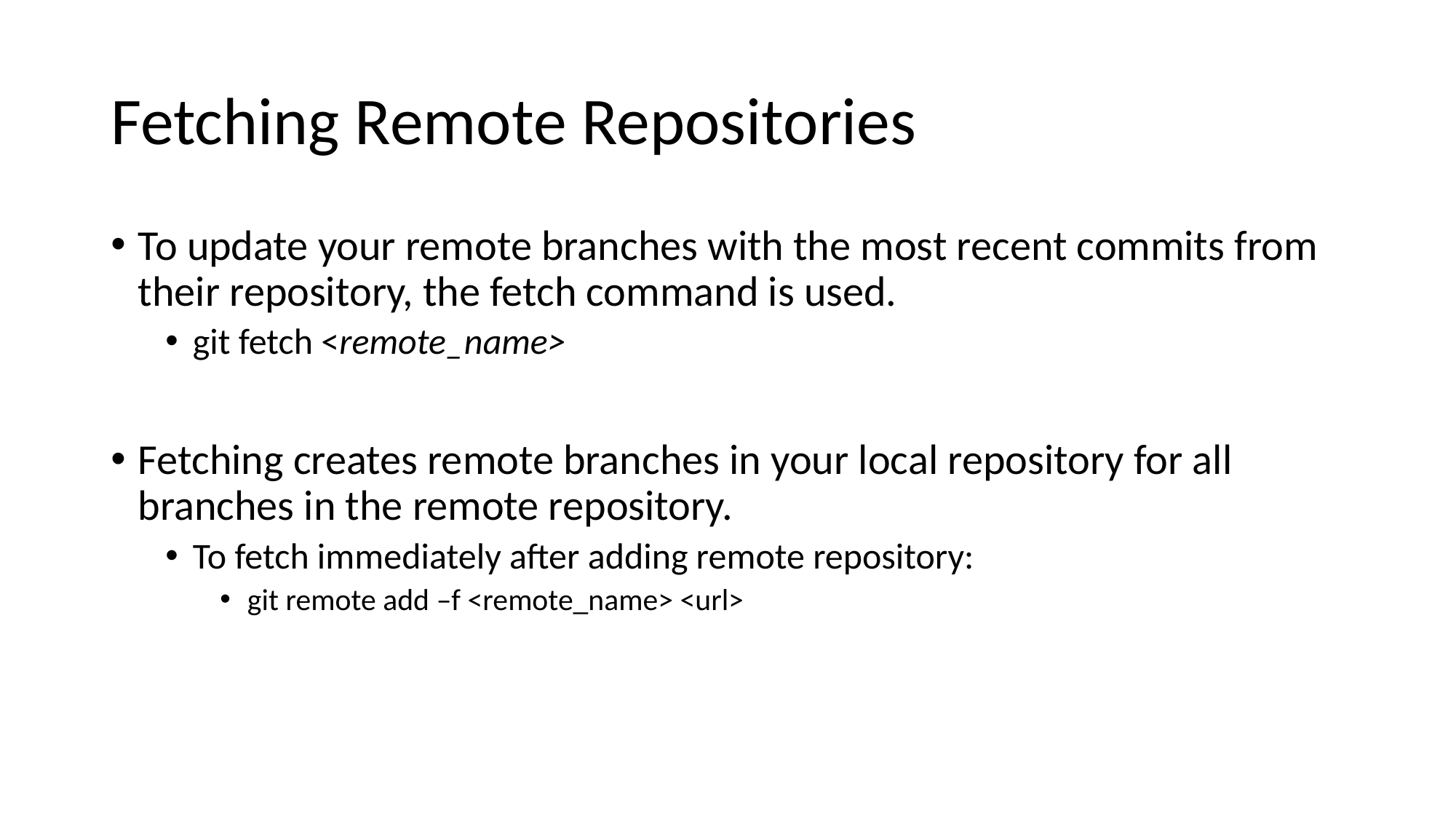

# Fetching Remote Repositories
To update your remote branches with the most recent commits from their repository, the fetch command is used.
git fetch <remote_name>

Fetching creates remote branches in your local repository for all branches in the remote repository.
To fetch immediately after adding remote repository:
git remote add –f <remote_name> <url>